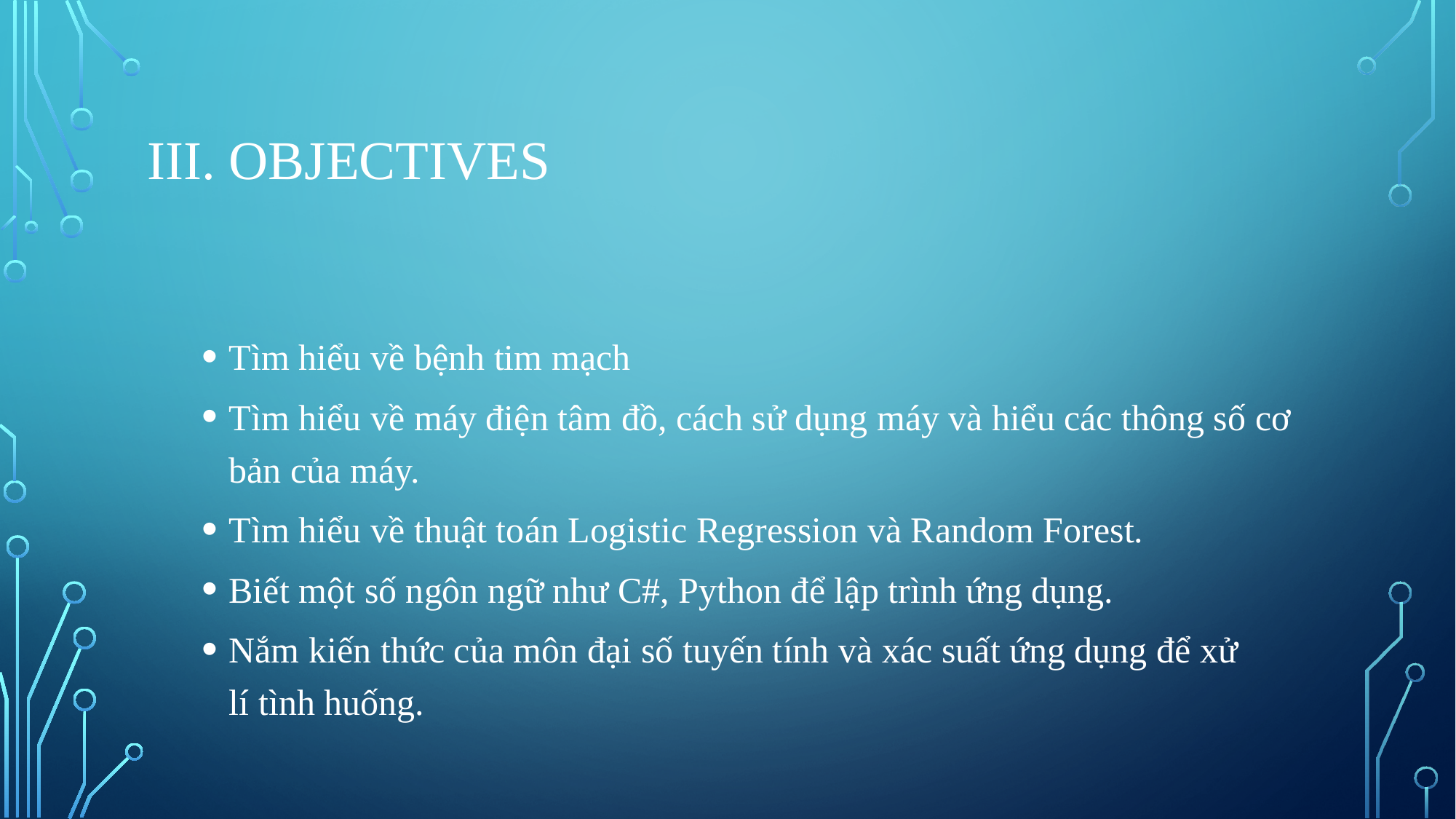

# III. Objectives

Tìm hiểu về bệnh tim mạch
Tìm hiểu về máy điện tâm đồ, cách sử dụng máy và hiểu các thông số cơ bản của máy.
Tìm hiểu về thuật toán Logistic Regression và Random Forest.
Biết một số ngôn ngữ như C#, Python để lập trình ứng dụng.
Nắm kiến thức của môn đại số tuyến tính và xác suất ứng dụng để xử lí tình huống.